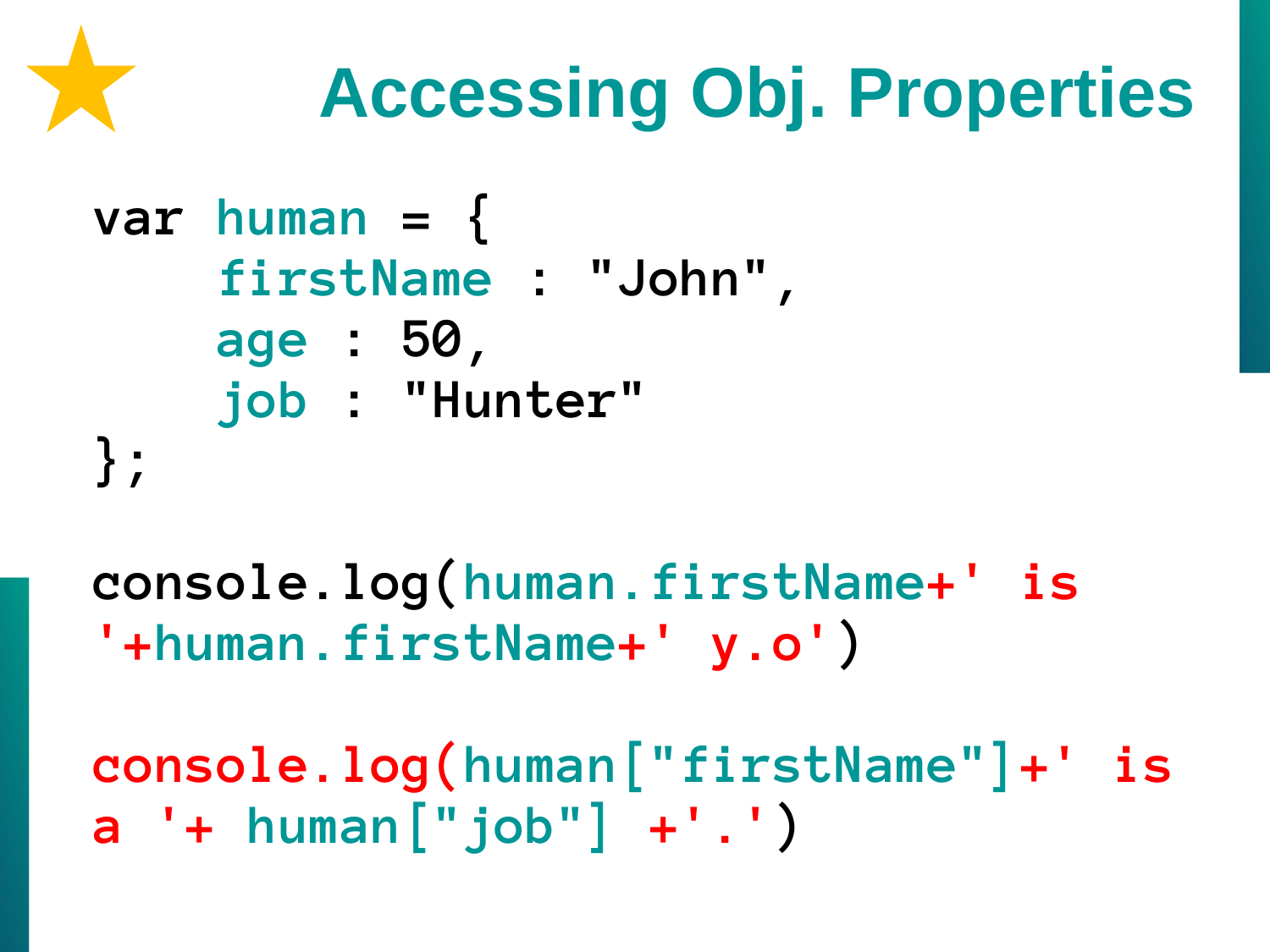

Accessing Obj. Properties

var human = {
    firstName : "John",
    age : 50,
    job : "Hunter"
};
console.log(human.firstName+' is '+human.firstName+' y.o')
console.log(human["firstName"]+' is a '+ human["job"] +'.')